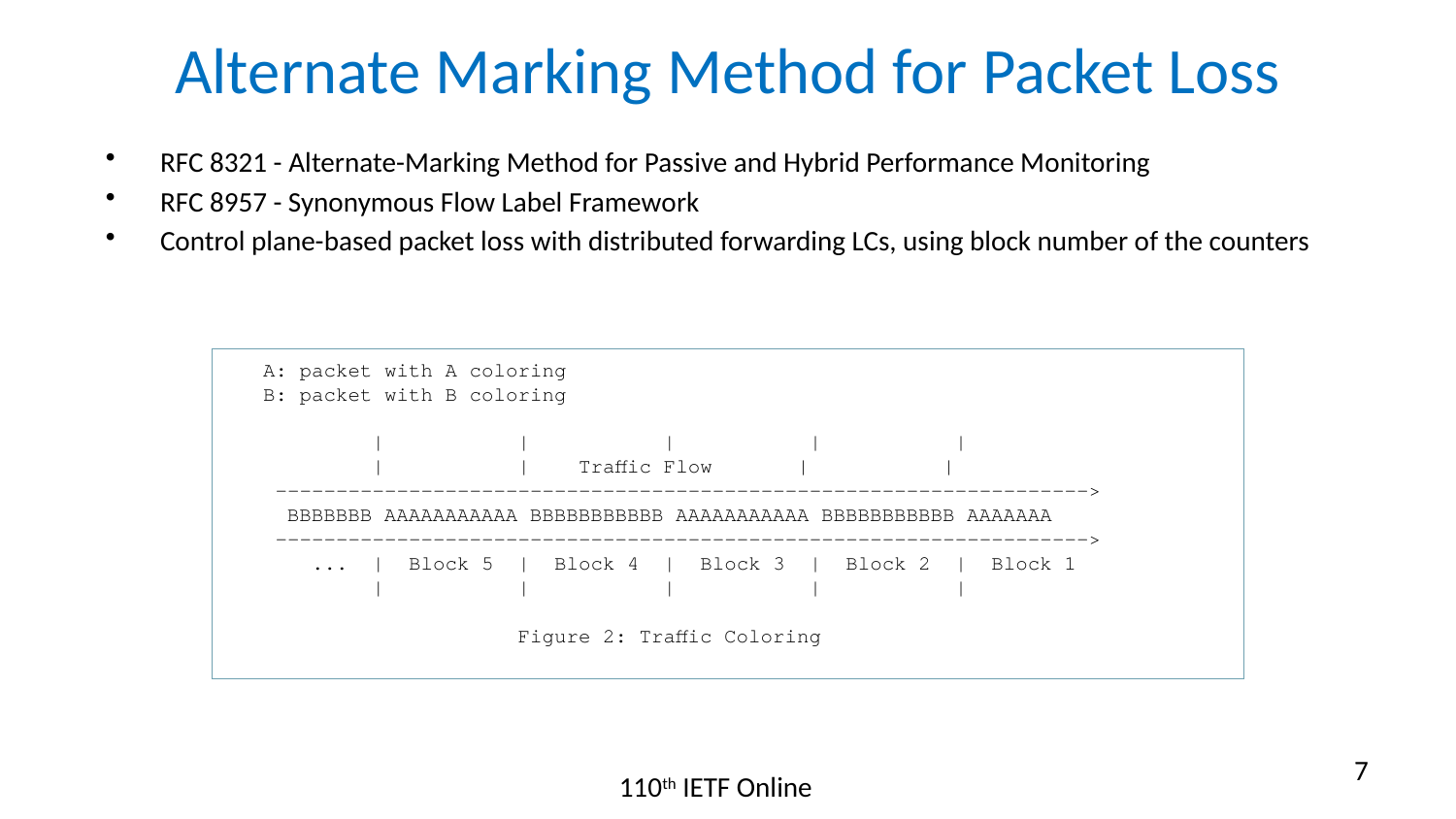

# Alternate Marking Method for Packet Loss
RFC 8321 - Alternate-Marking Method for Passive and Hybrid Performance Monitoring
RFC 8957 - Synonymous Flow Label Framework
Control plane-based packet loss with distributed forwarding LCs, using block number of the counters

   A: packet with A coloring
   B: packet with B coloring

            |           |           |           |           |
            |           |    Traffic Flow       |           |
    ------------------------------------------------------------------->
     BBBBBBB AAAAAAAAAAA BBBBBBBBBBB AAAAAAAAAAA BBBBBBBBBBB AAAAAAA
    ------------------------------------------------------------------->
       ...  |  Block 5  |  Block 4  |  Block 3  |  Block 2  |  Block 1
            |           |           |           |           |

                        Figure 2: Traffic Coloring

7
110th IETF Online